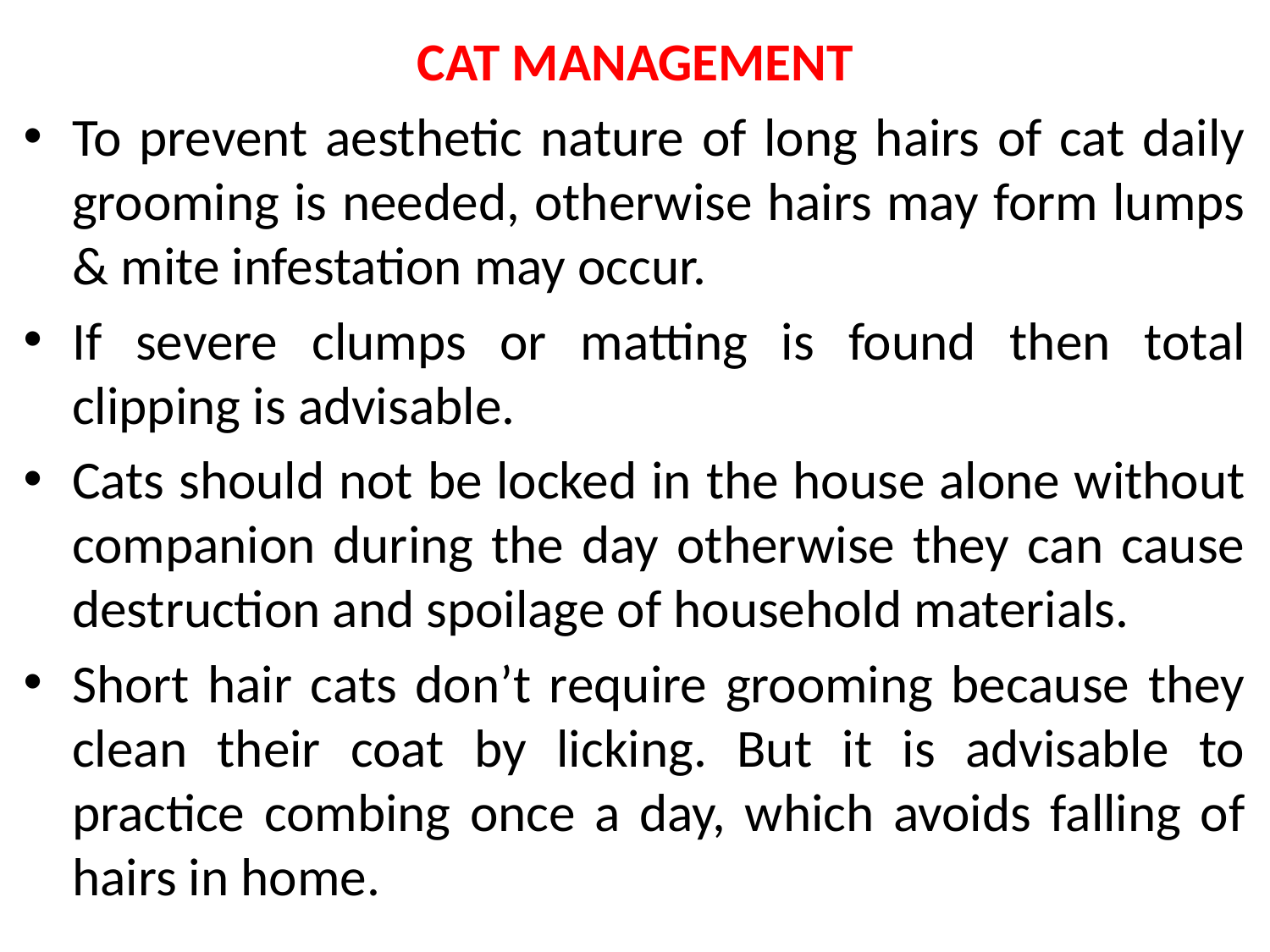

CAT MANAGEMENT
To prevent aesthetic nature of long hairs of cat daily grooming is needed, otherwise hairs may form lumps & mite infestation may occur.
If severe clumps or matting is found then total clipping is advisable.
Cats should not be locked in the house alone without companion during the day otherwise they can cause destruction and spoilage of household materials.
Short hair cats don’t require grooming because they clean their coat by licking. But it is advisable to practice combing once a day, which avoids falling of hairs in home.